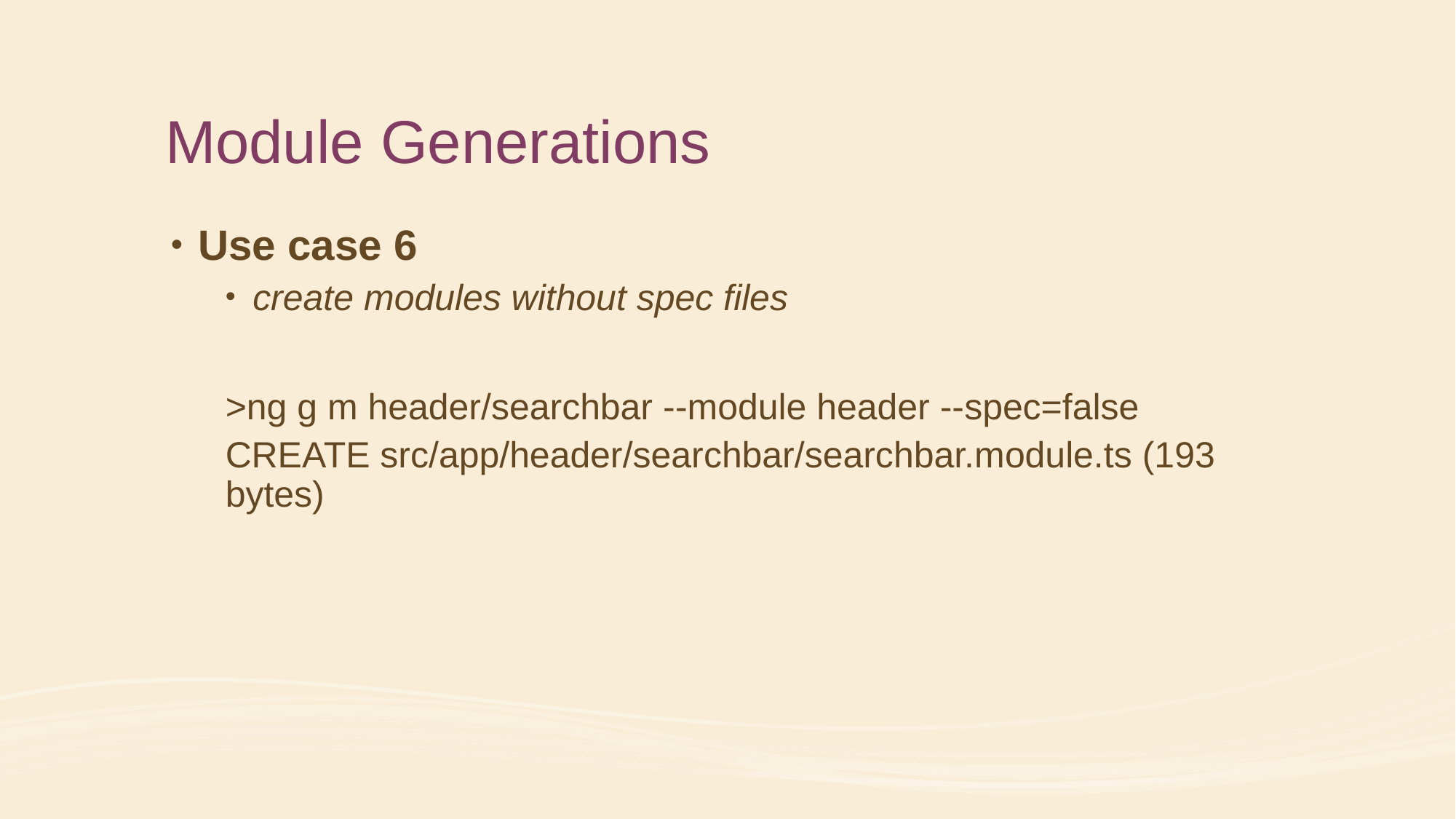

# Module Generations
Use case 6
create modules without spec files

>ng g m header/searchbar --module header --spec=false
CREATE src/app/header/searchbar/searchbar.module.ts (193 bytes)